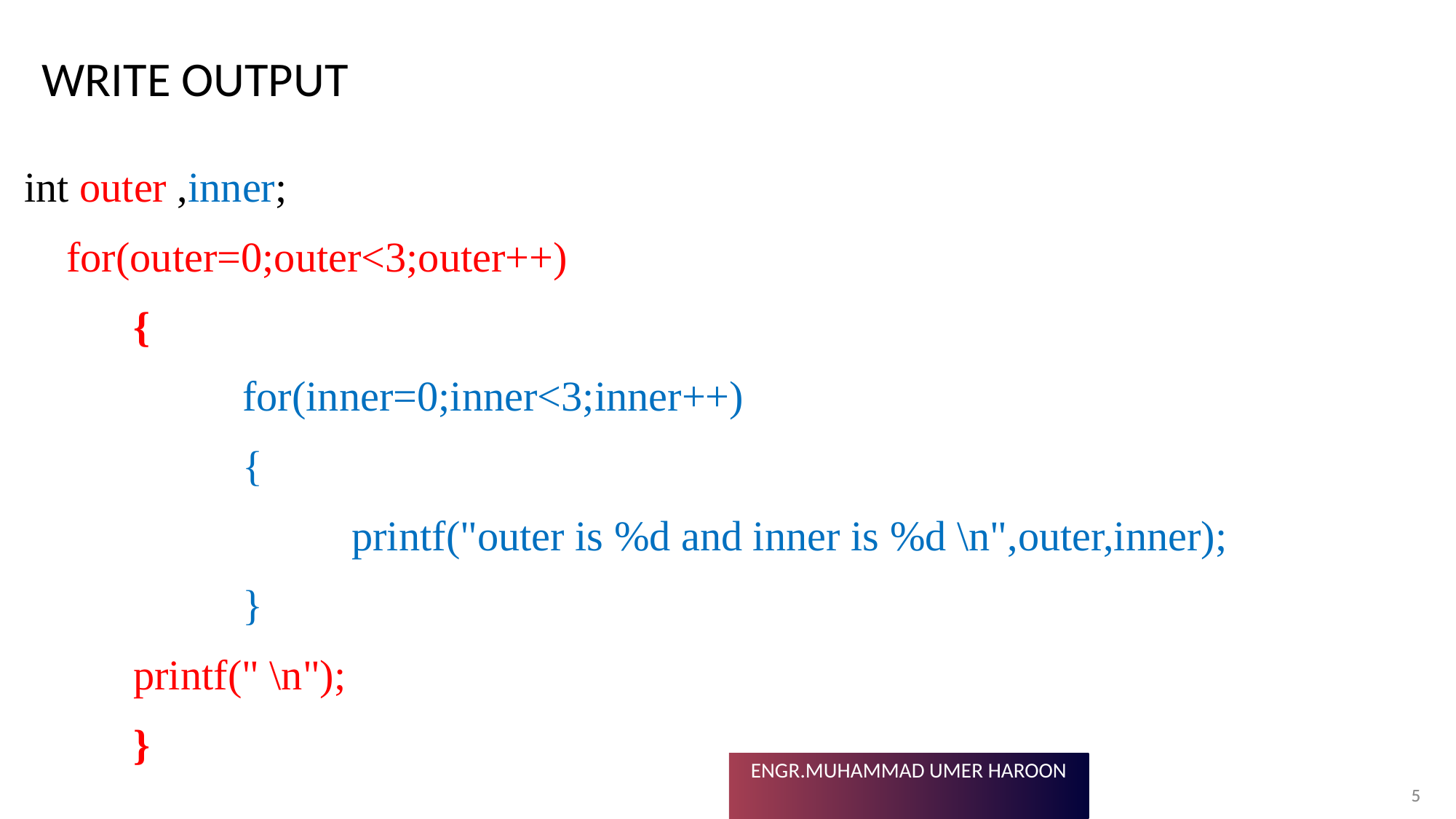

# Write output
int outer ,inner;
    for(outer=0;outer<3;outer++)
	{
	    	for(inner=0;inner<3;inner++)
		{
			printf("outer is %d and inner is %d \n",outer,inner);
    		}
	printf(" \n");
	}
5